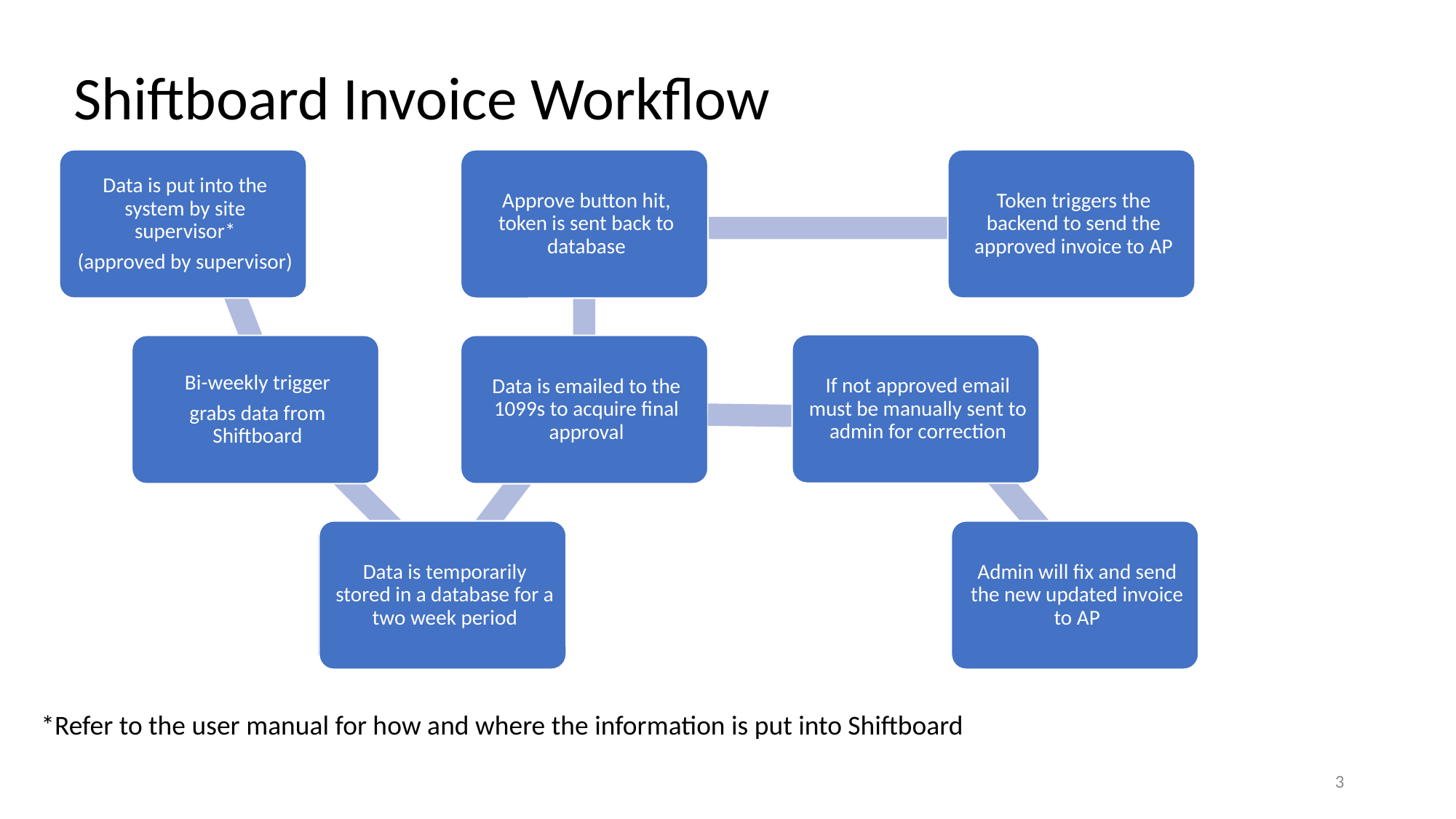

# Shiftboard Invoice Workflow
Data is put into the system by site supervisor*
(approved by supervisor)
Bi-weekly trigger
grabs data from Shiftboard
Data is temporarily stored in a database
Data is temporarily stored in a database for a two week period
Data is emailed to the 1099s to acquire final approval
Approve button hit, token is sent back to database
Token triggers the backend to send the approved invoice to AP
If not approved email must be manually sent to admin for correction
Admin will fix and send the new updated invoice to AP
*Refer to the user manual for how and where the information is put into Shiftboard
3